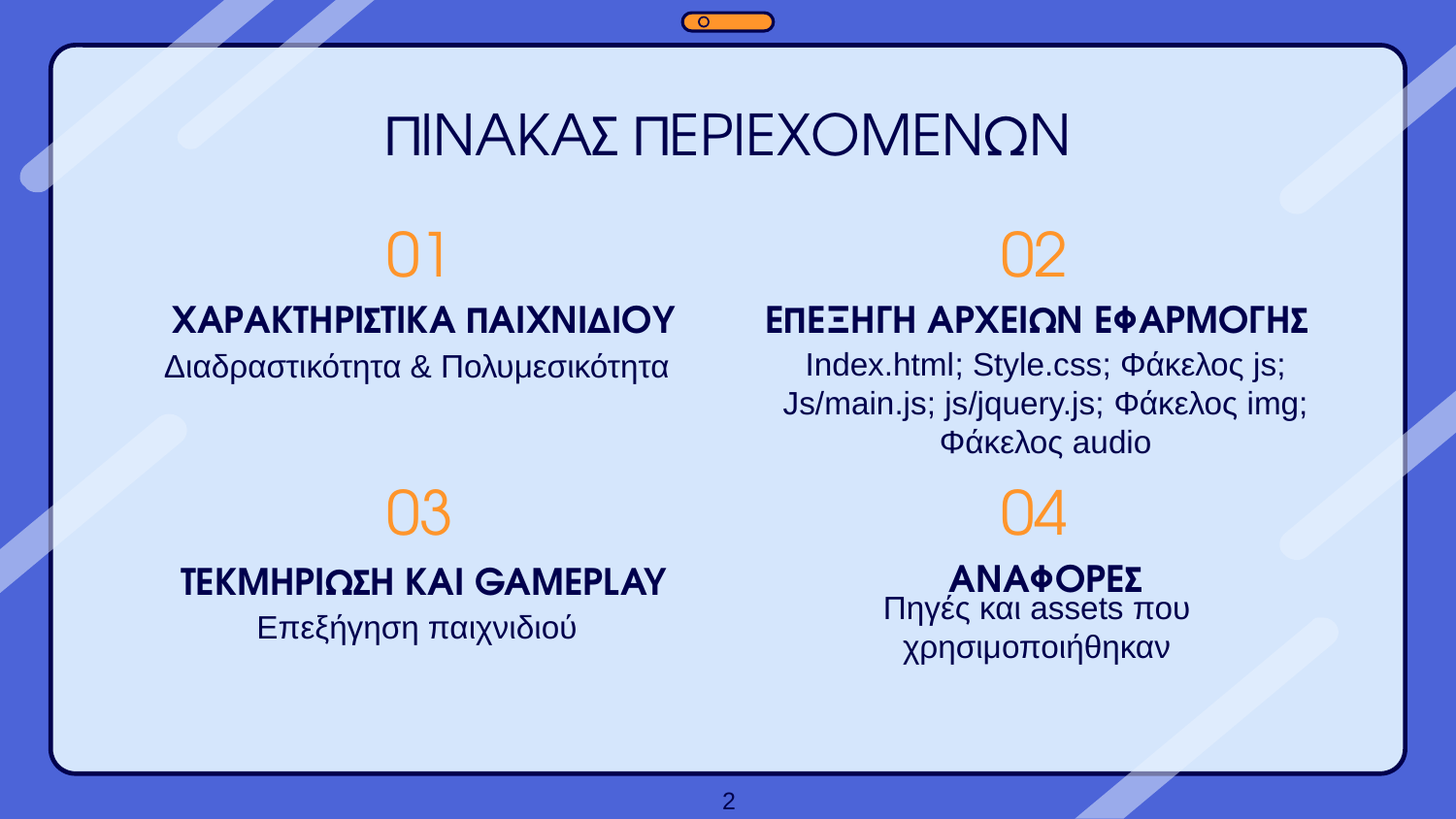

ΠΙΝΑΚΑΣ ΠΕΡΙΕΧΟΜΕΝΩΝ
# 01
02
ΕΠΕΞΗΓΗ ΑΡΧΕΙΩΝ ΕΦΑΡΜΟΓΗΣ
ΧΑΡΑΚΤΗΡΙΣΤΙΚΑ ΠΑΙΧΝΙΔΙΟΥ
Διαδραστικότητα & Πολυμεσικότητα
Index.html; Style.css; Φάκελος js; Js/main.js; js/jquery.js; Φάκελος img; Φάκελος audio
03
04
ΑΝΑΦΟΡΕΣ
ΤΕΚΜΗΡΙΩΣΗ ΚΑΙ GAMEPLAY
Επεξήγηση παιχνιδιού
Πηγές και assets που χρησιμοποιήθηκαν
2